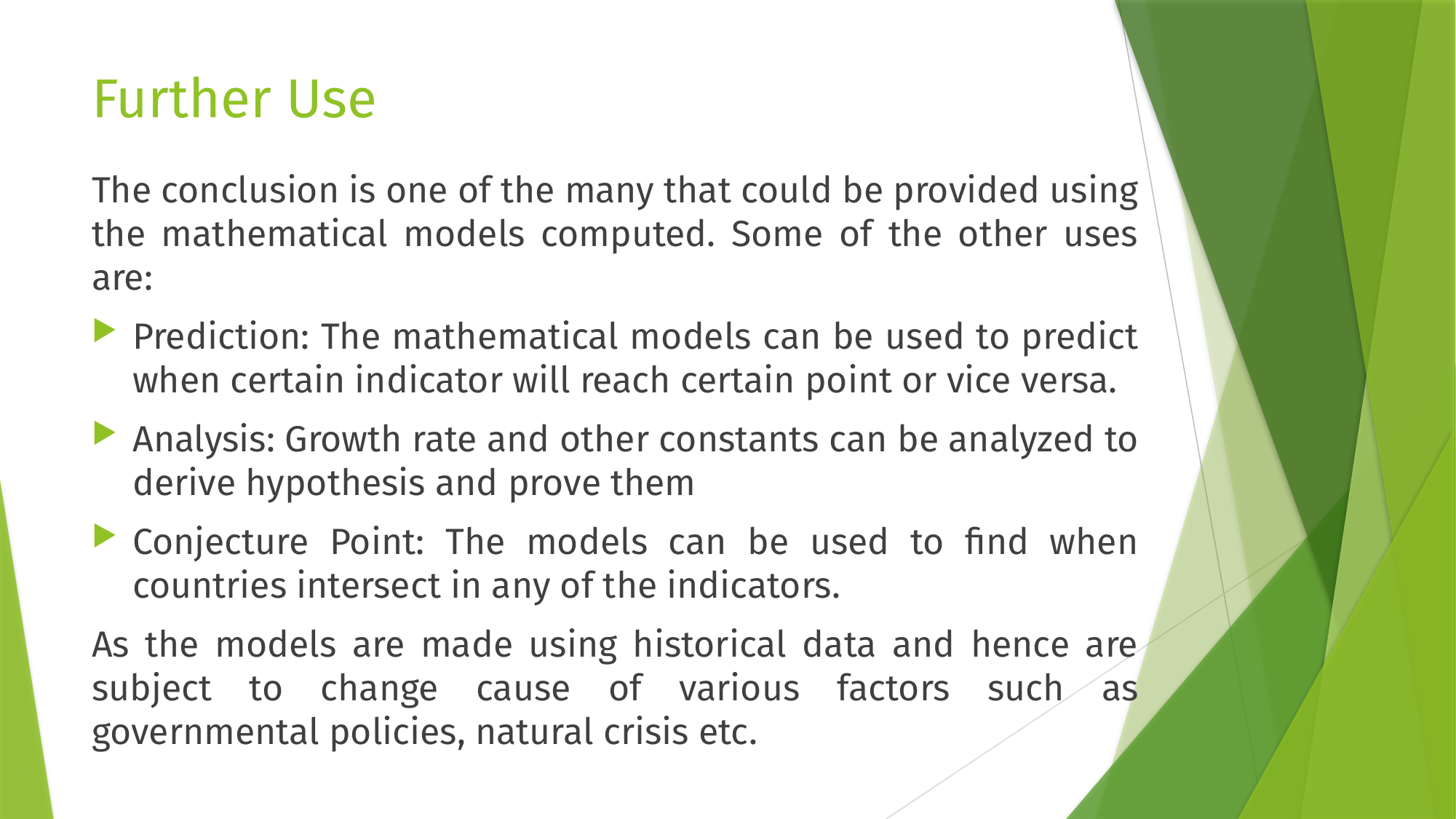

# Further Use
The conclusion is one of the many that could be provided using the mathematical models computed. Some of the other uses are:
Prediction: The mathematical models can be used to predict when certain indicator will reach certain point or vice versa.
Analysis: Growth rate and other constants can be analyzed to derive hypothesis and prove them
Conjecture Point: The models can be used to find when countries intersect in any of the indicators.
As the models are made using historical data and hence are subject to change cause of various factors such as governmental policies, natural crisis etc.